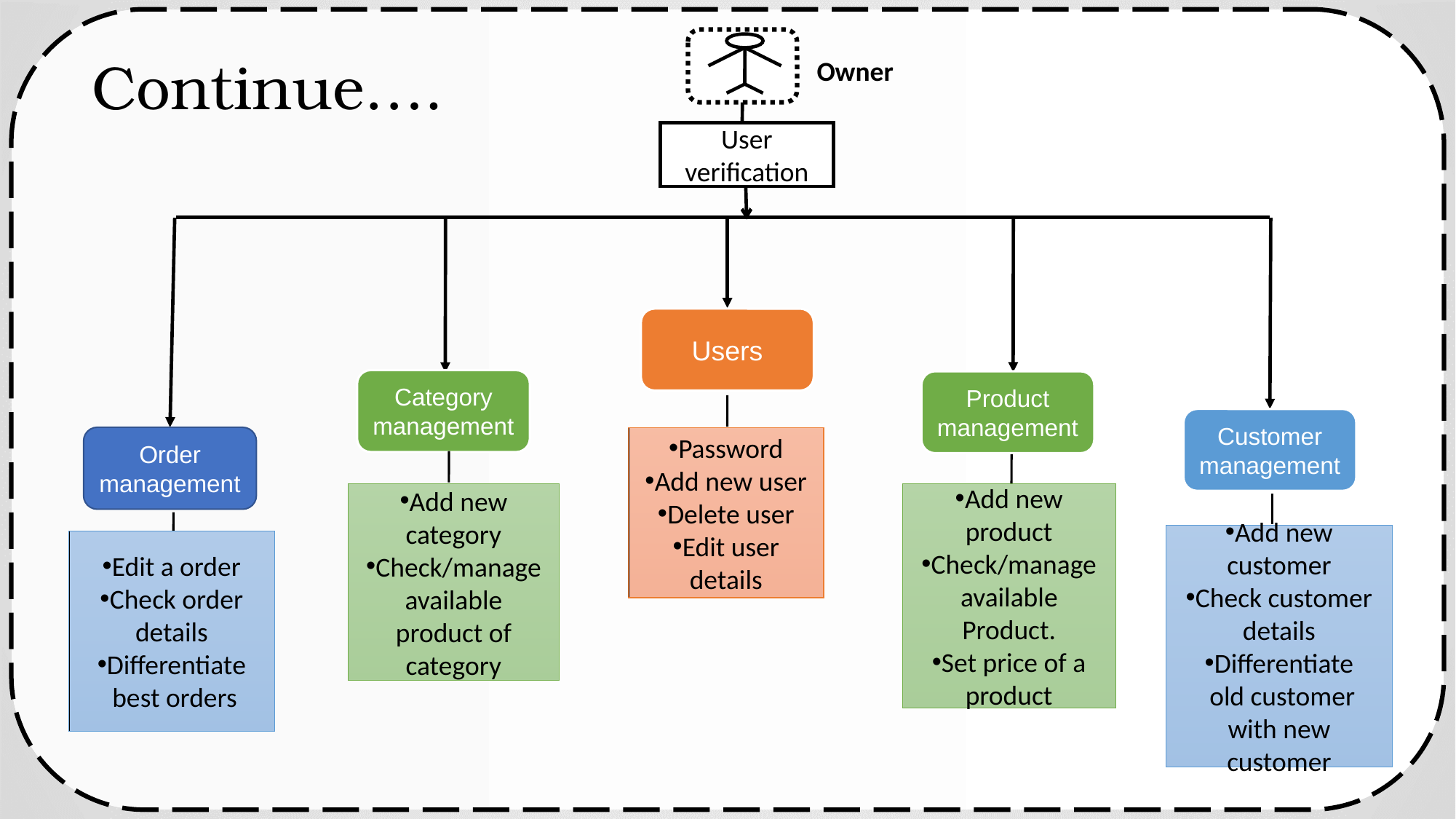

User
verification
Owner
Continue….
Users
Category
management
Product
management
Customer management
Order management
Password
Add new user
Delete user
Edit user details
Add new product
Check/manage available Product.
Set price of a product
Add new category
Check/manage available product of category

Add new customer
Check customer details
Differentiate
 old customer with new customer

Edit a order
Check order details
Differentiate
 best orders